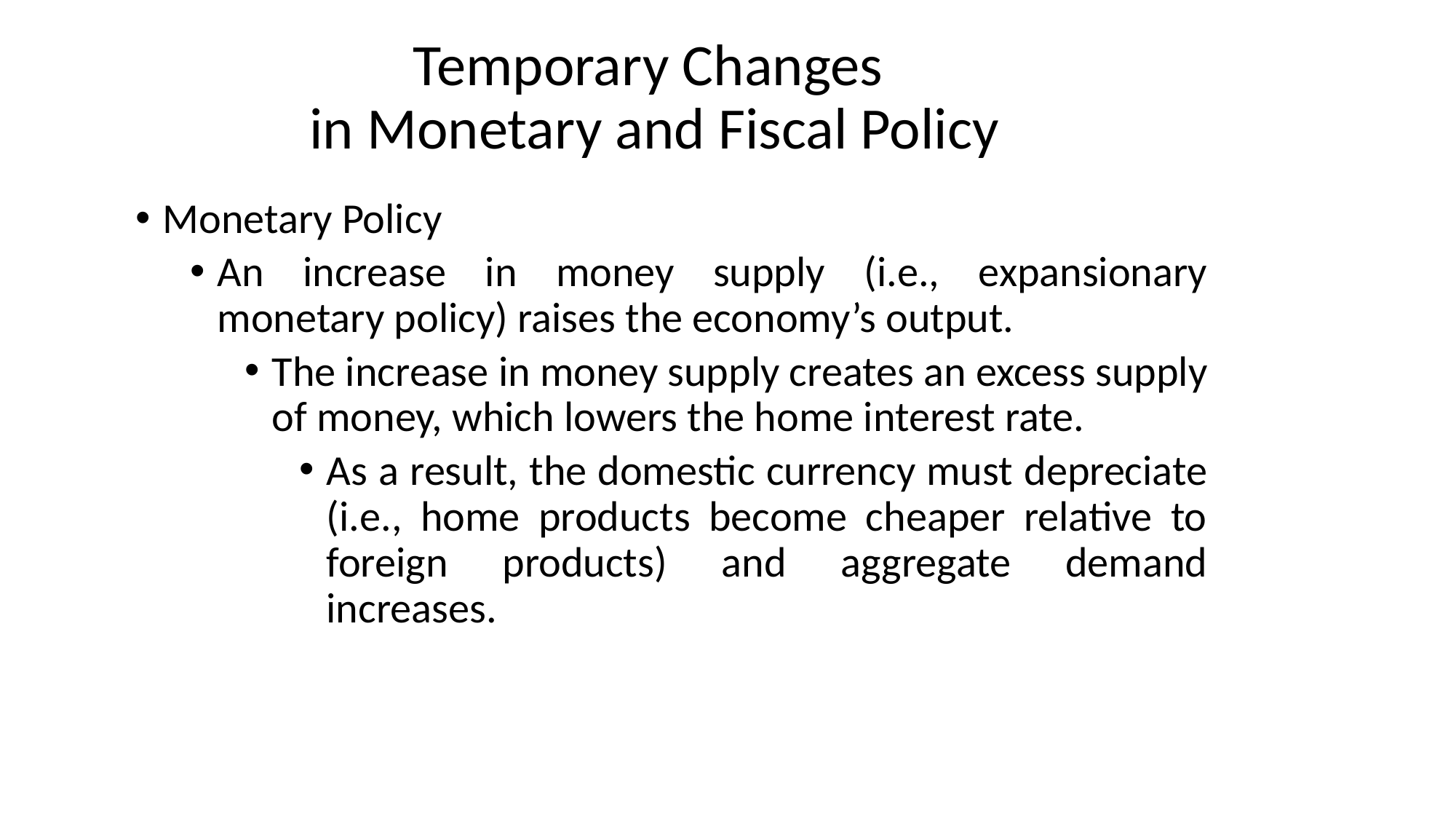

# Temporary Changes in Monetary and Fiscal Policy
Monetary Policy
An increase in money supply (i.e., expansionary monetary policy) raises the economy’s output.
The increase in money supply creates an excess supply of money, which lowers the home interest rate.
As a result, the domestic currency must depreciate (i.e., home products become cheaper relative to foreign products) and aggregate demand increases.